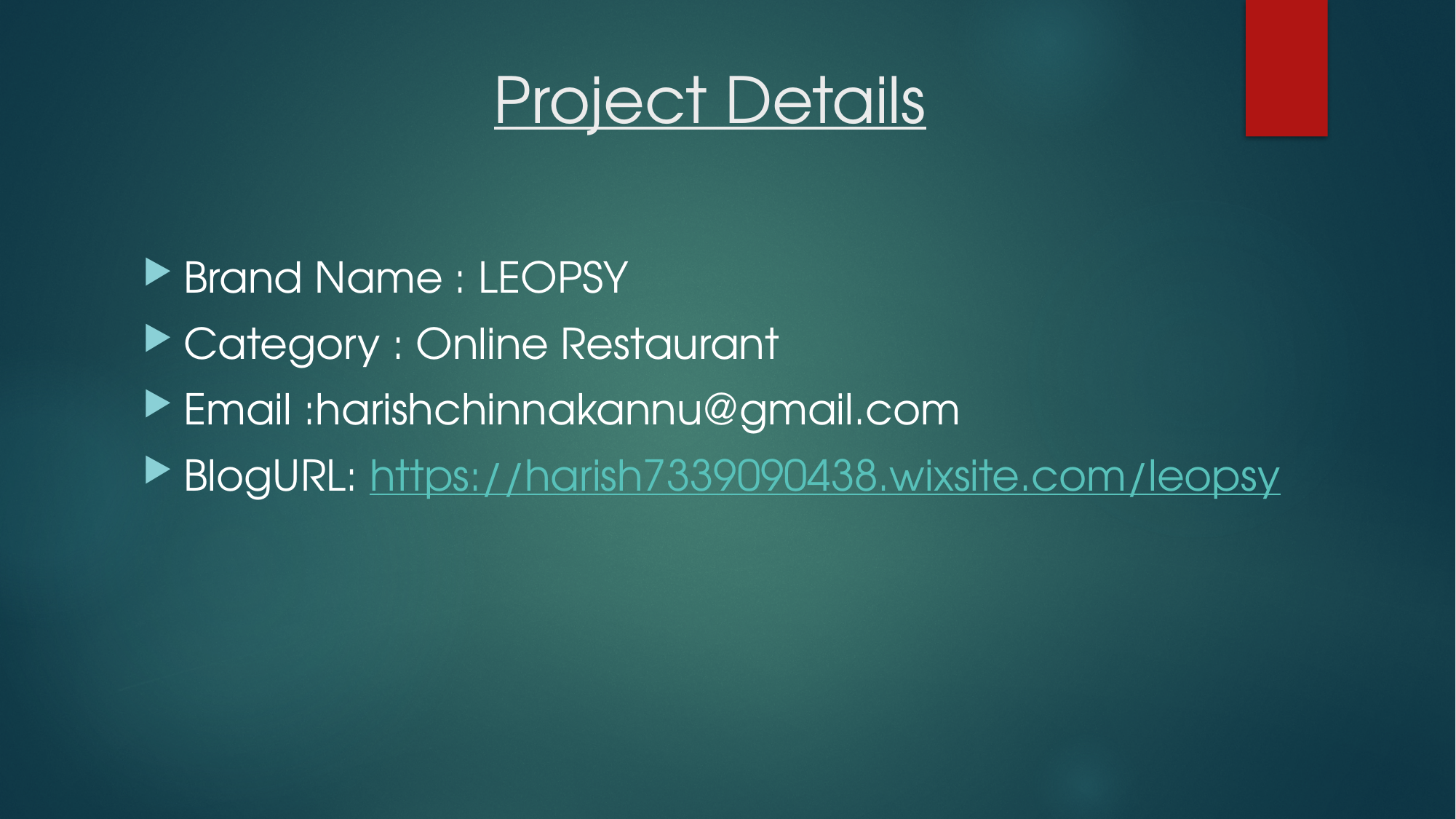

# Project Details
Brand Name : LEOPSY
Category : Online Restaurant
Email :harishchinnakannu@gmail.com
BlogURL: https://harish7339090438.wixsite.com/leopsy